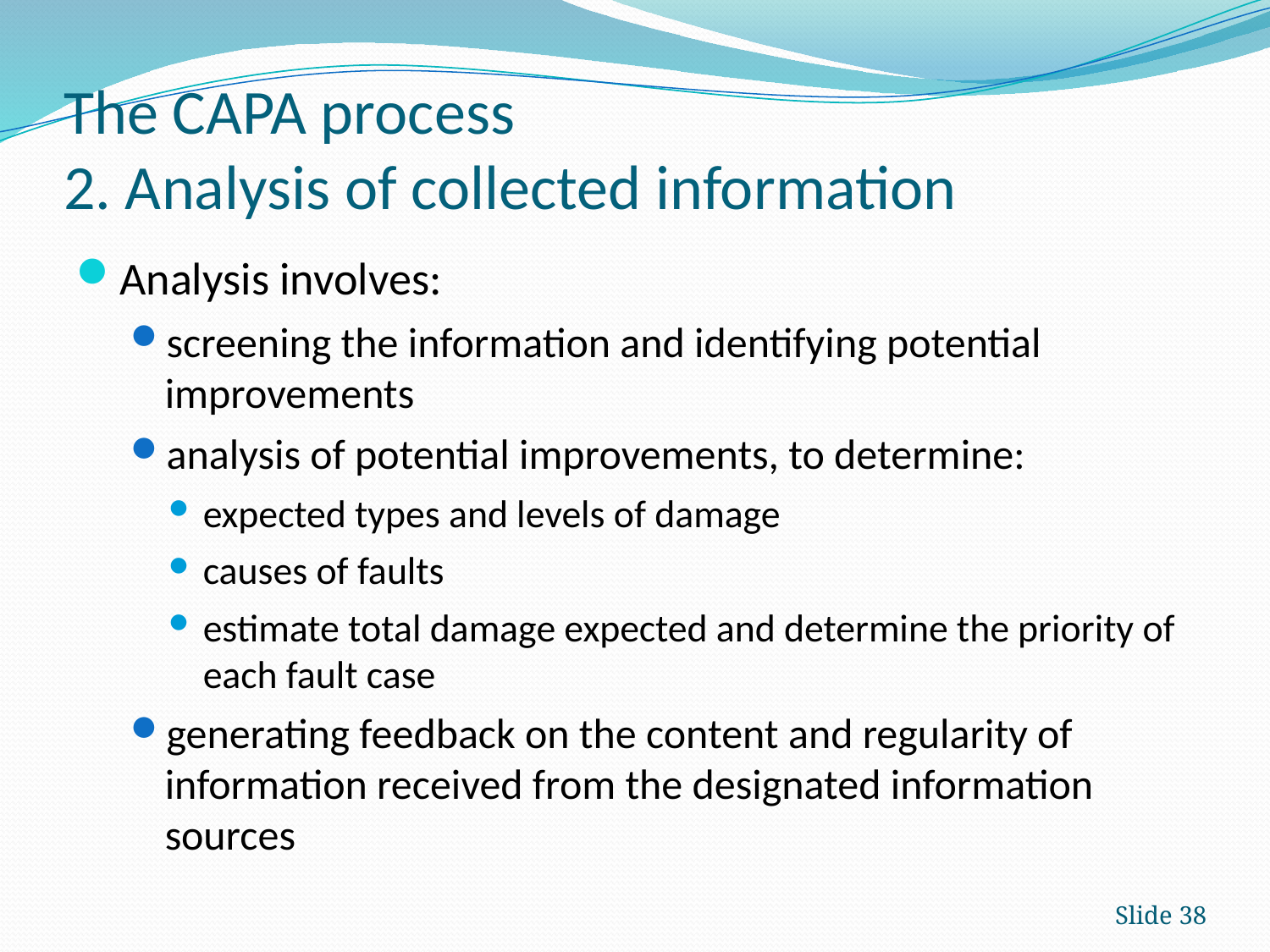

# The CAPA process 2. Analysis of collected information
Analysis involves:
screening the information and identifying potential improvements
analysis of potential improvements, to determine:
expected types and levels of damage
causes of faults
estimate total damage expected and determine the priority of each fault case
generating feedback on the content and regularity of information received from the designated information sources
Slide 38